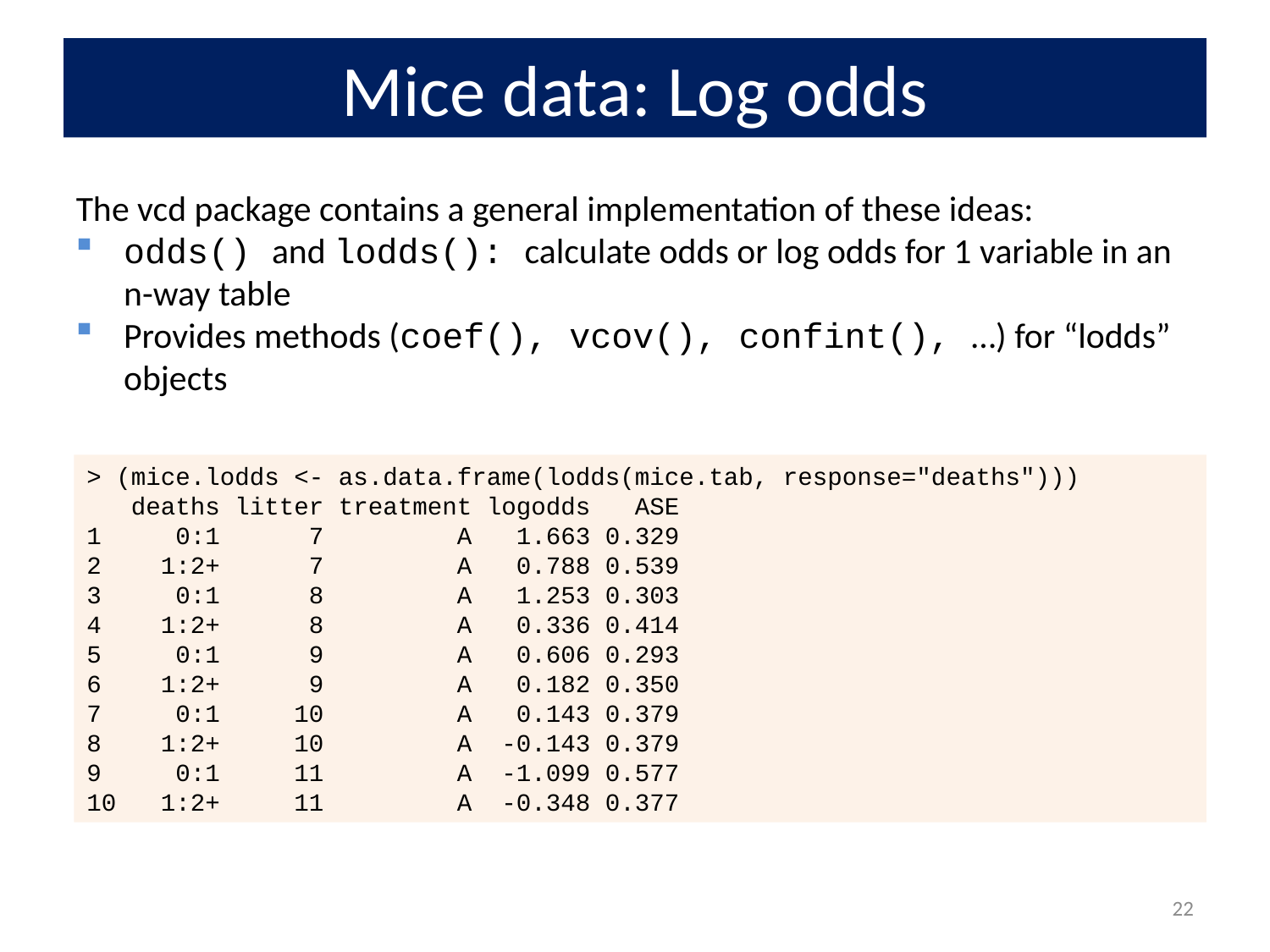

# Mice data: Log odds
The vcd package contains a general implementation of these ideas:
odds() and lodds(): calculate odds or log odds for 1 variable in an n-way table
Provides methods (coef(), vcov(), confint(), …) for “lodds” objects
> (mice.lodds <- as.data.frame(lodds(mice.tab, response="deaths")))
   deaths litter treatment logodds   ASE
1     0:1      7         A   1.663 0.329
2    1:2+      7         A   0.788 0.539
3     0:1      8         A   1.253 0.303
4    1:2+      8         A   0.336 0.414
5     0:1      9         A   0.606 0.293
6    1:2+      9         A   0.182 0.350
7     0:1     10         A   0.143 0.379
8    1:2+     10         A  -0.143 0.379
9     0:1     11         A  -1.099 0.577
10   1:2+     11         A  -0.348 0.377
22